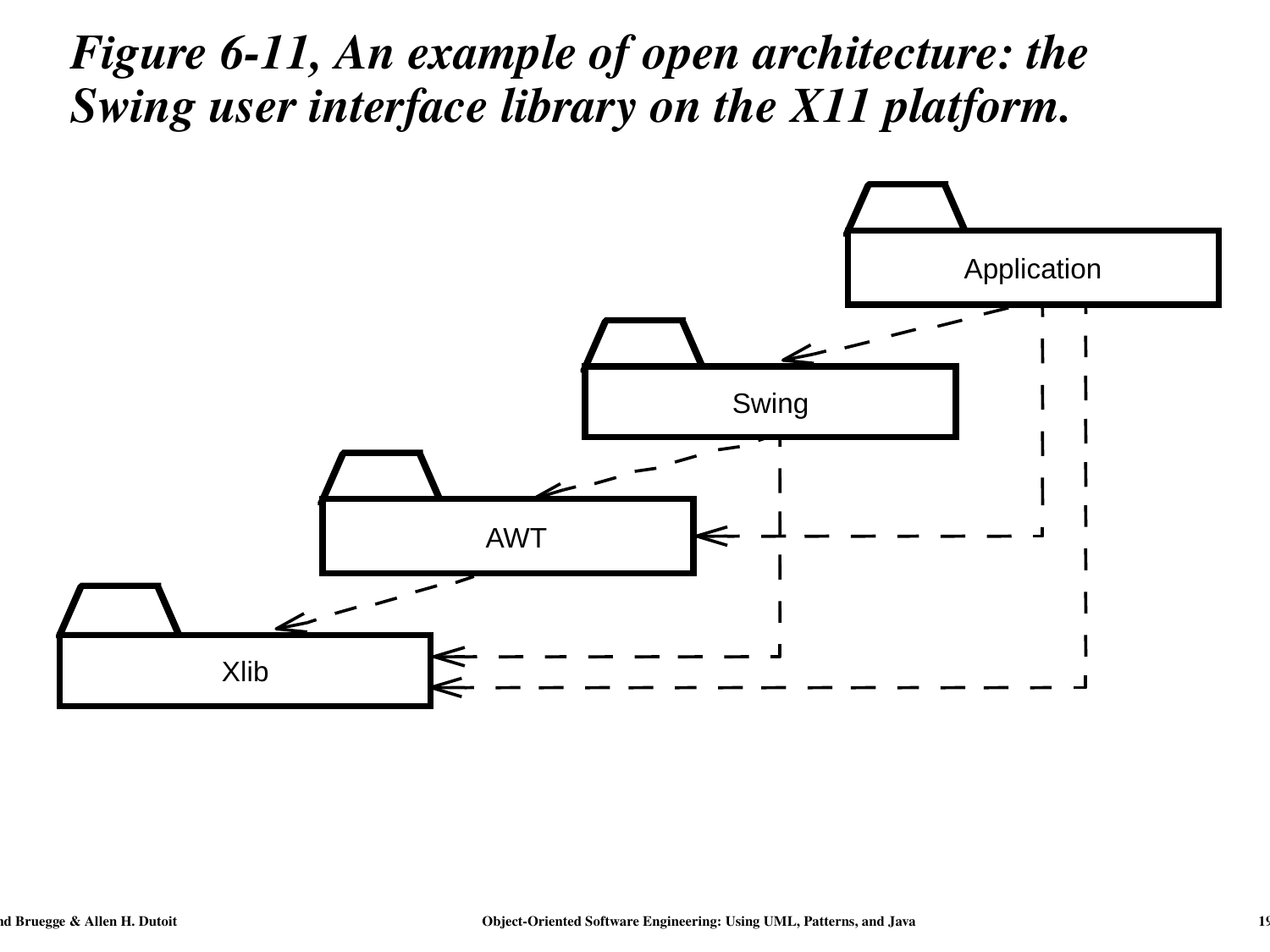

# Figure 6-11, An example of open architecture: the Swing user interface library on the X11 platform.

Application

Swing

AWT

Xlib